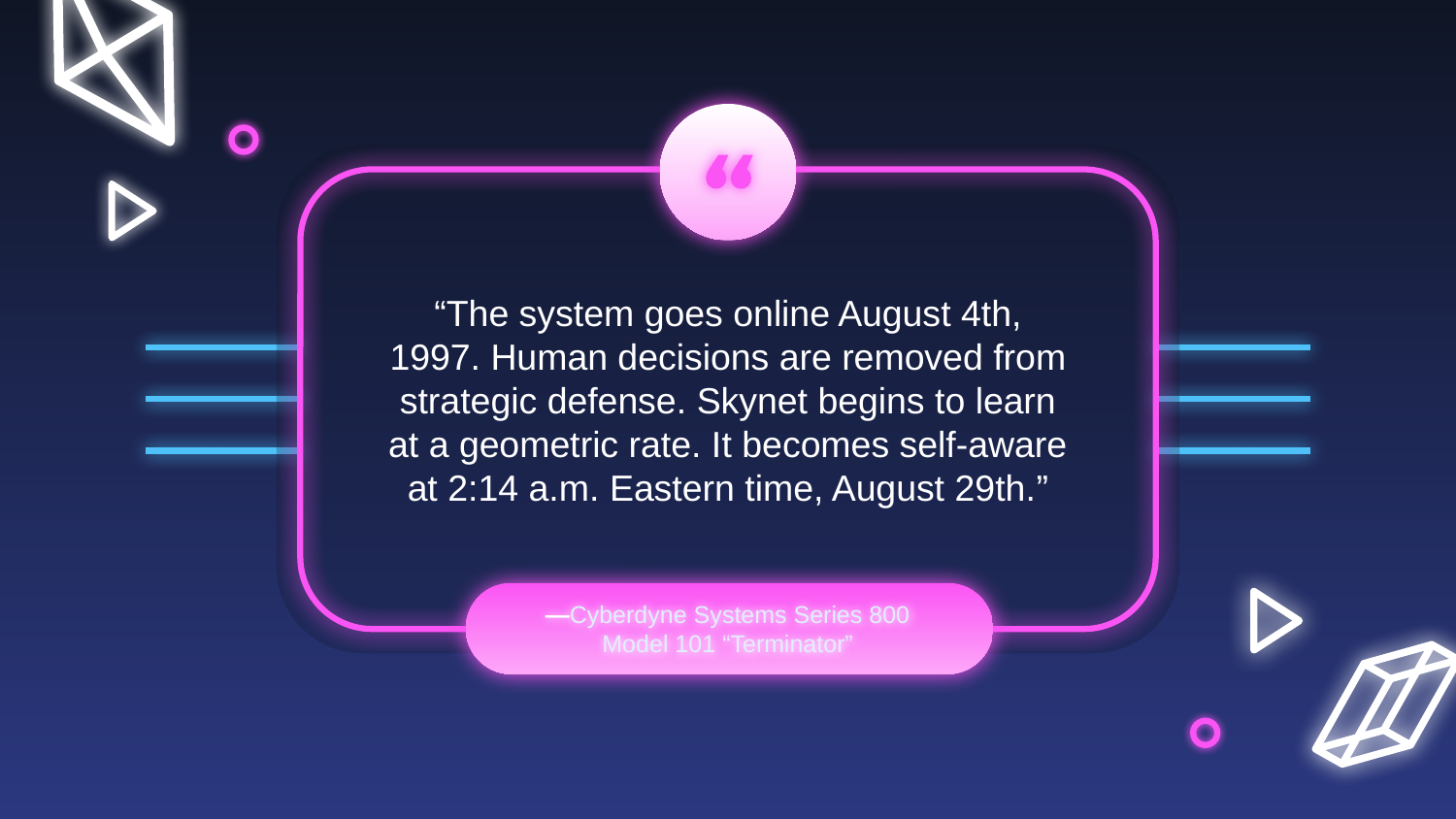

“The system goes online August 4th, 1997. Human decisions are removed from strategic defense. Skynet begins to learn at a geometric rate. It becomes self-aware at 2:14 a.m. Eastern time, August 29th.”

# —Cyberdyne Systems Series 800 Model 101 “Terminator”